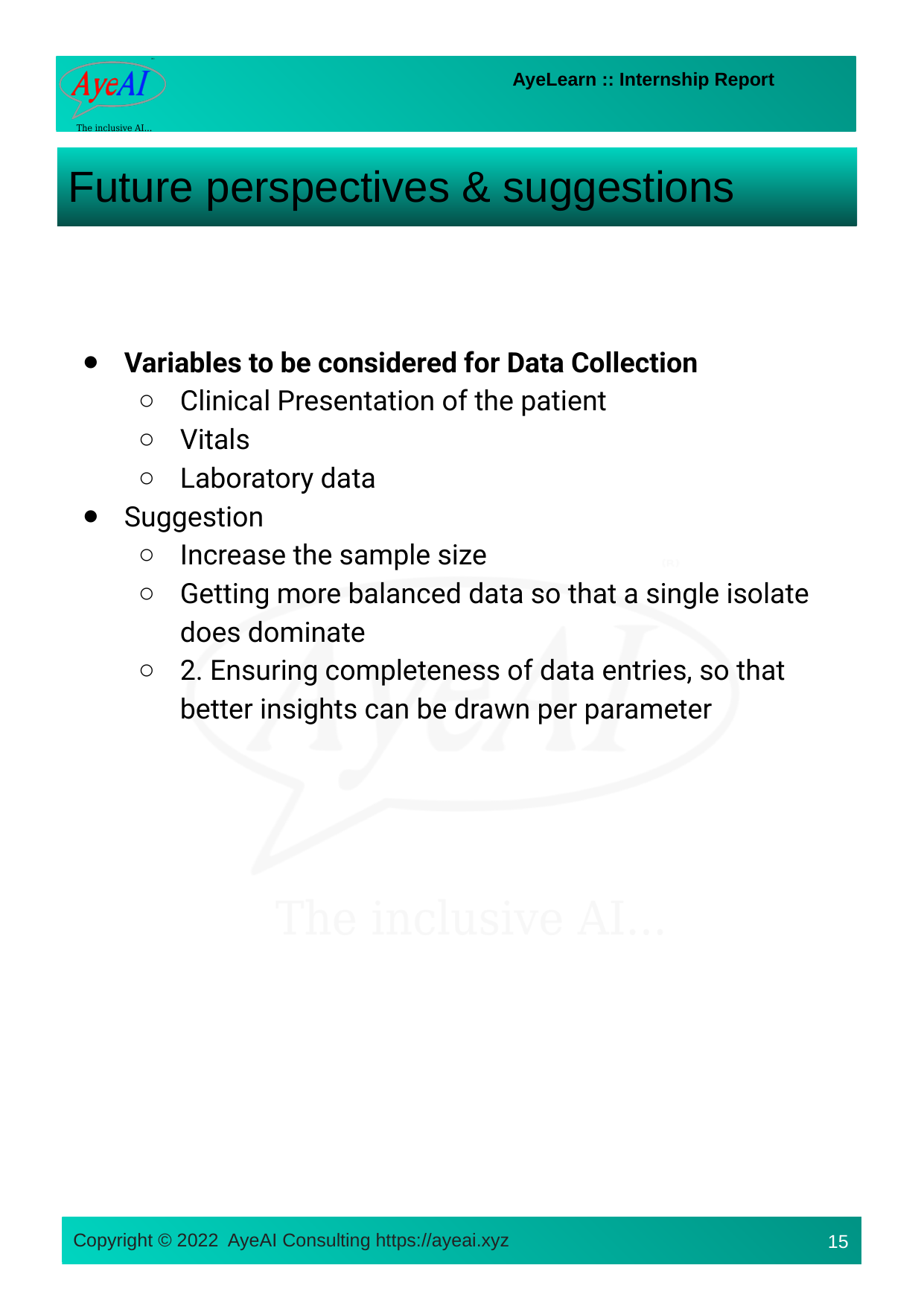

# Future perspectives & suggestions

Variables to be considered for Data Collection
Clinical Presentation of the patient
Vitals
Laboratory data
Suggestion
Increase the sample size
Getting more balanced data so that a single isolate does dominate
2. Ensuring completeness of data entries, so that better insights can be drawn per parameter

15